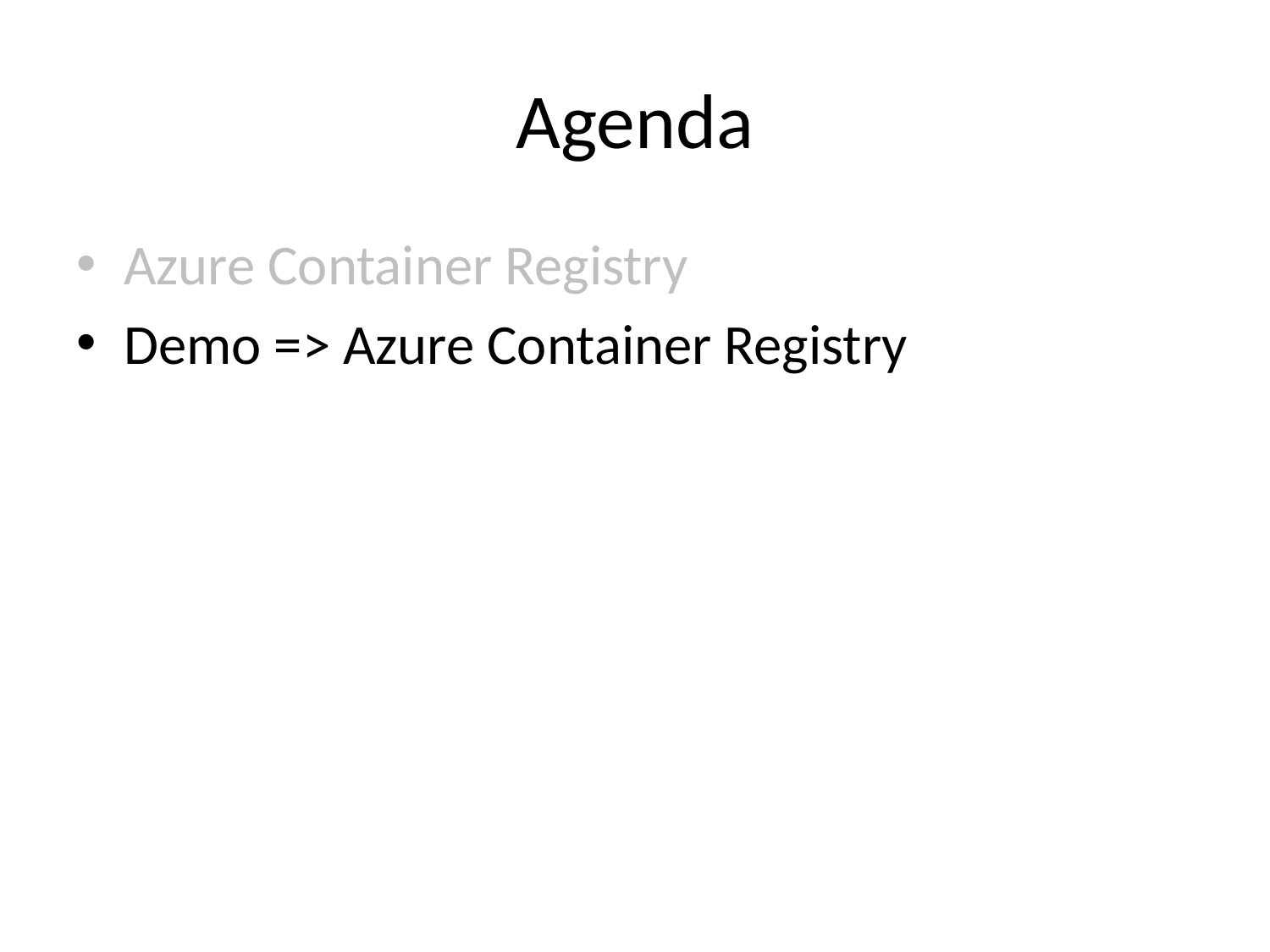

# Agenda
Azure Container Registry
Demo => Azure Container Registry